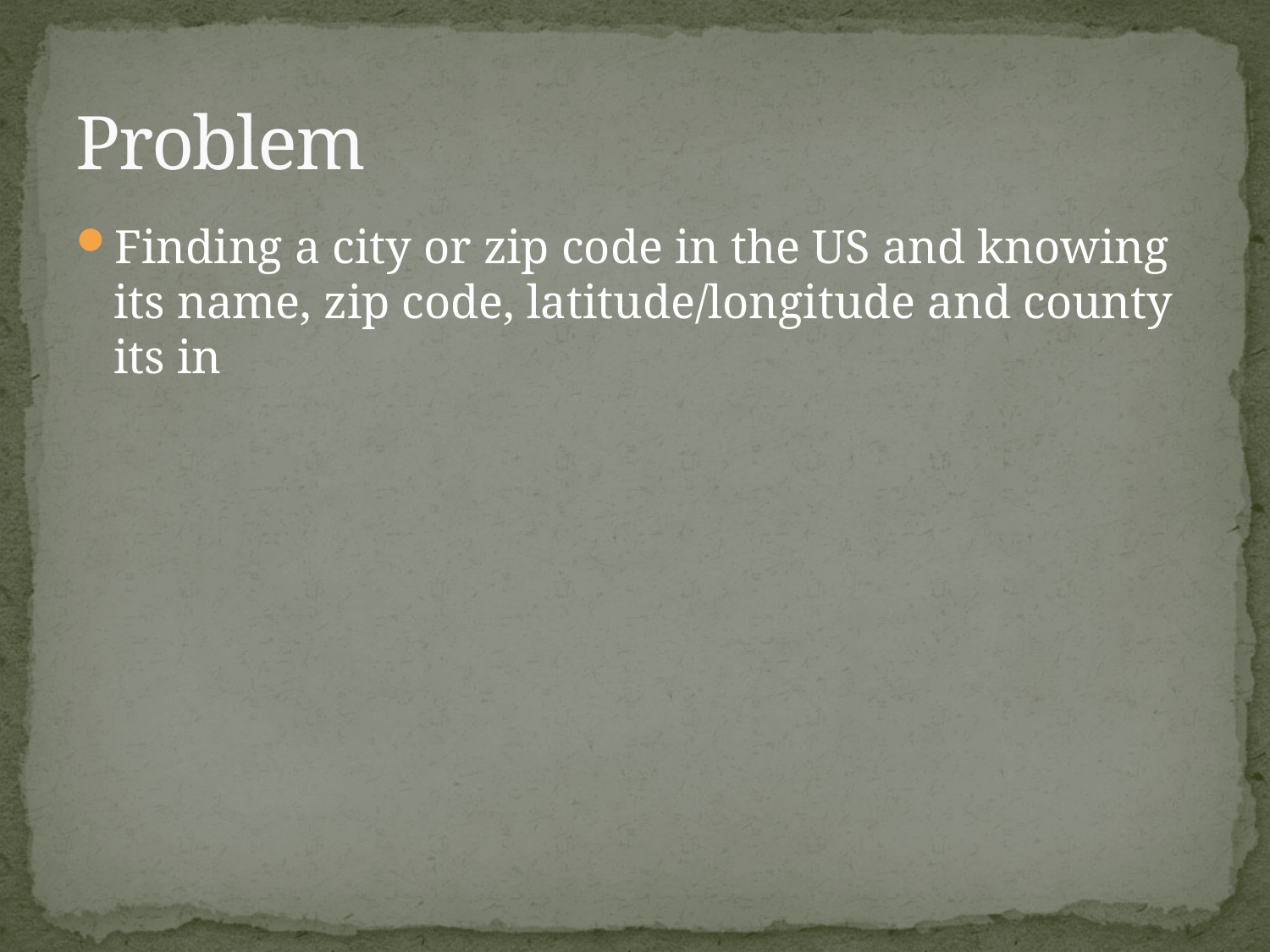

# Problem
Finding a city or zip code in the US and knowing its name, zip code, latitude/longitude and county its in